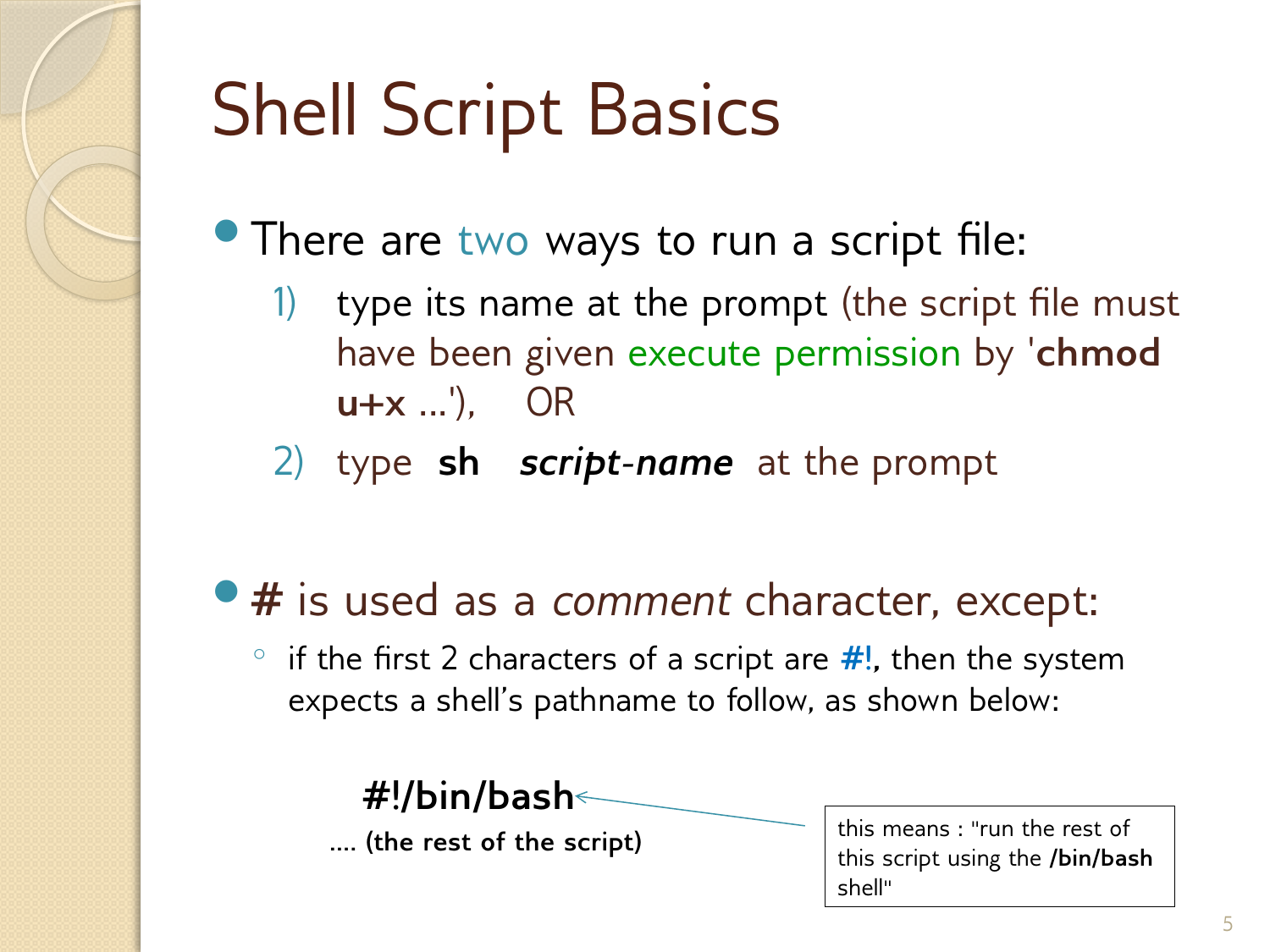

# Shell Script Basics
There are two ways to run a script file:
type its name at the prompt (the script file must have been given execute permission by 'chmod u+x ...'),    OR
type  sh   script-name  at the prompt

# is used as a comment character, except:
if the first 2 characters of a script are #!, then the system expects a shell’s pathname to follow, as shown below:
      #!/bin/bash
	  …. (the rest of the script)
this means : "run the rest of this script using the /bin/bash shell"
5